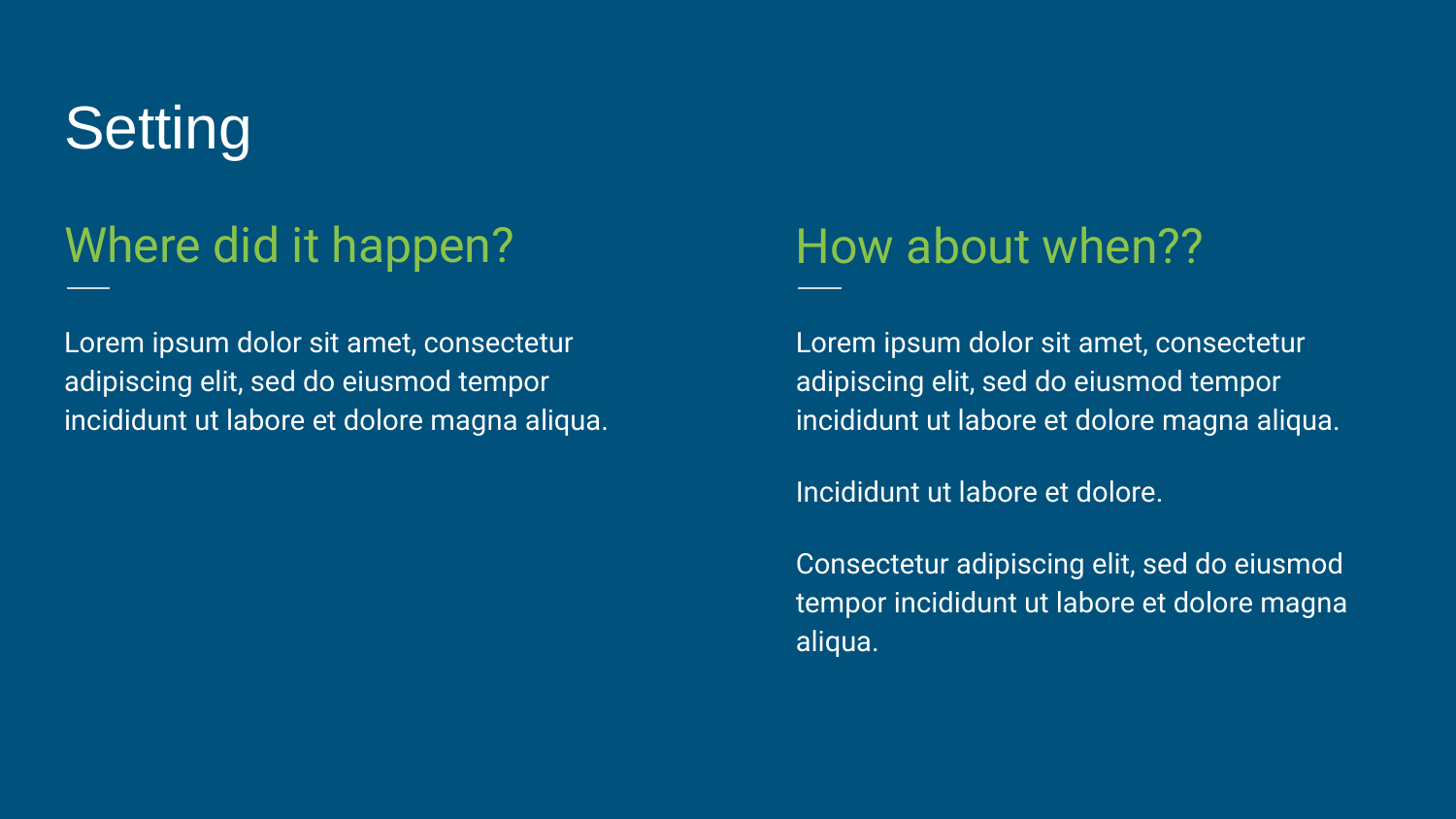

Setting
Where did it happen?
How about when??
Lorem ipsum dolor sit amet, consectetur adipiscing elit, sed do eiusmod tempor incididunt ut labore et dolore magna aliqua.
Lorem ipsum dolor sit amet, consectetur adipiscing elit, sed do eiusmod tempor incididunt ut labore et dolore magna aliqua.
Incididunt ut labore et dolore.
Consectetur adipiscing elit, sed do eiusmod tempor incididunt ut labore et dolore magna aliqua.